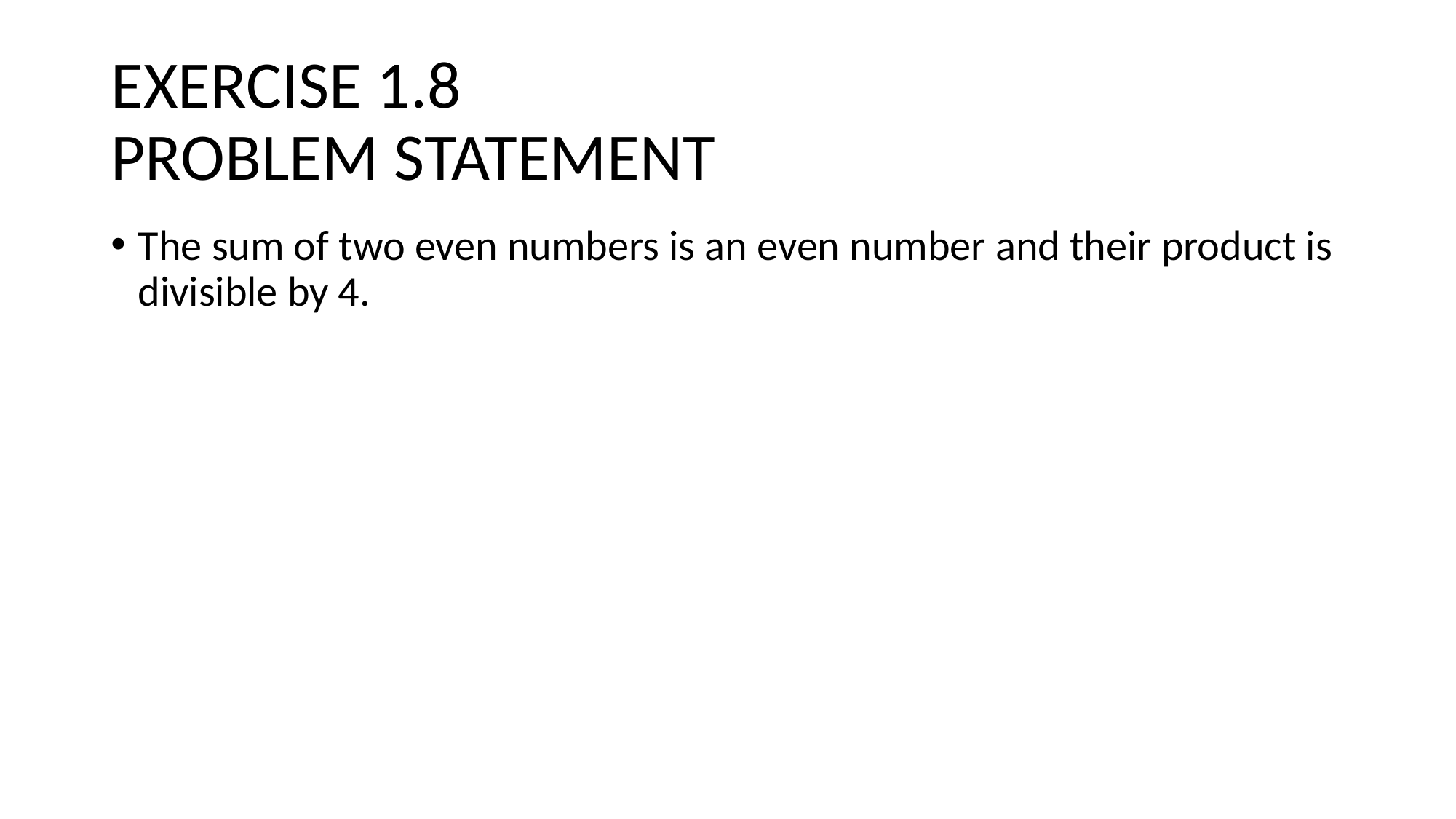

# EXERCISE 1.8 PROBLEM STATEMENT
The sum of two even numbers is an even number and their product is divisible by 4.